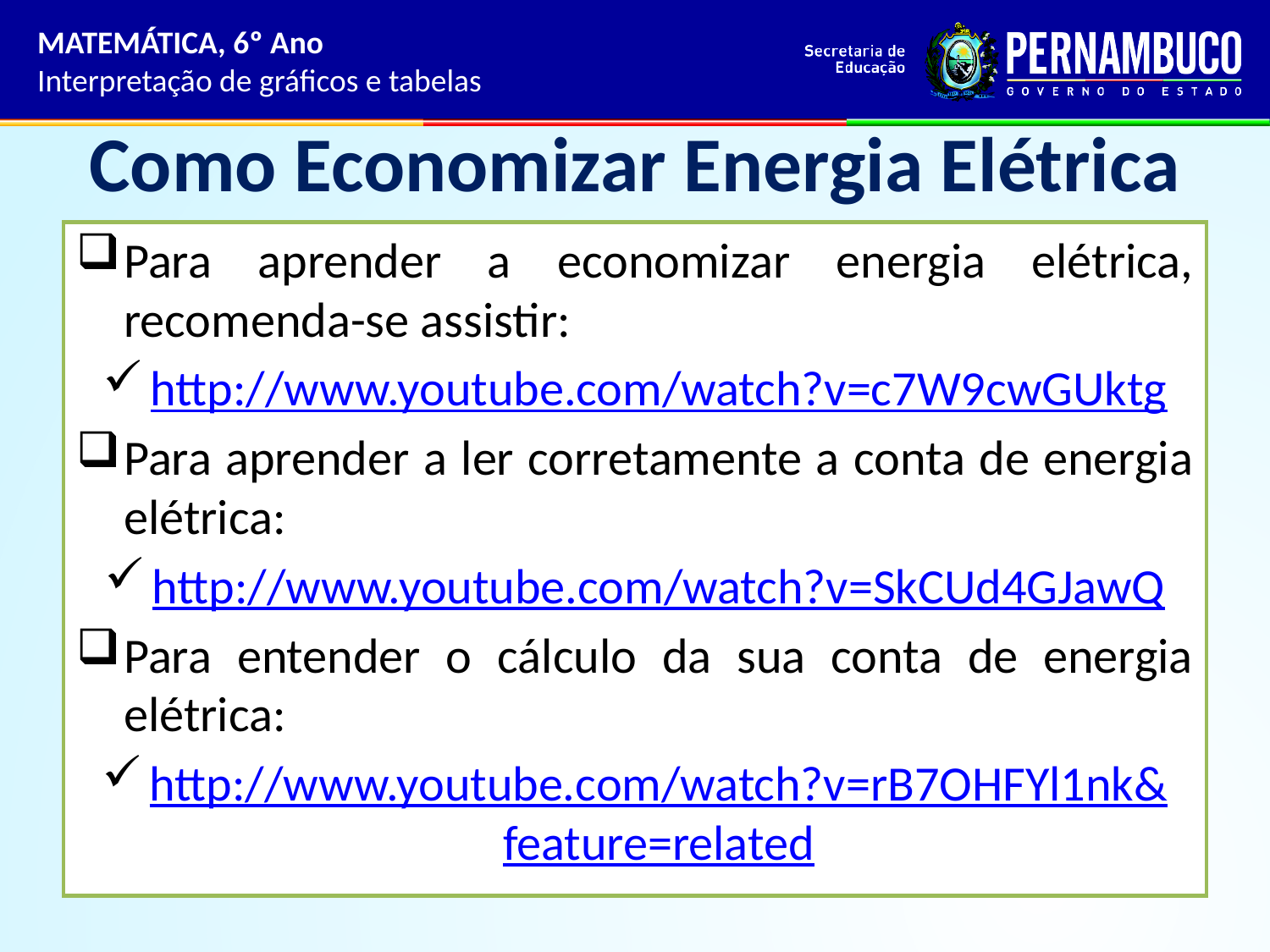

MATEMÁTICA, 6º Ano
Interpretação de gráficos e tabelas
# Como Economizar Energia Elétrica
Para aprender a economizar energia elétrica, recomenda-se assistir:
http://www.youtube.com/watch?v=c7W9cwGUktg
Para aprender a ler corretamente a conta de energia elétrica:
http://www.youtube.com/watch?v=SkCUd4GJawQ
Para entender o cálculo da sua conta de energia elétrica:
http://www.youtube.com/watch?v=rB7OHFYl1nk&feature=related